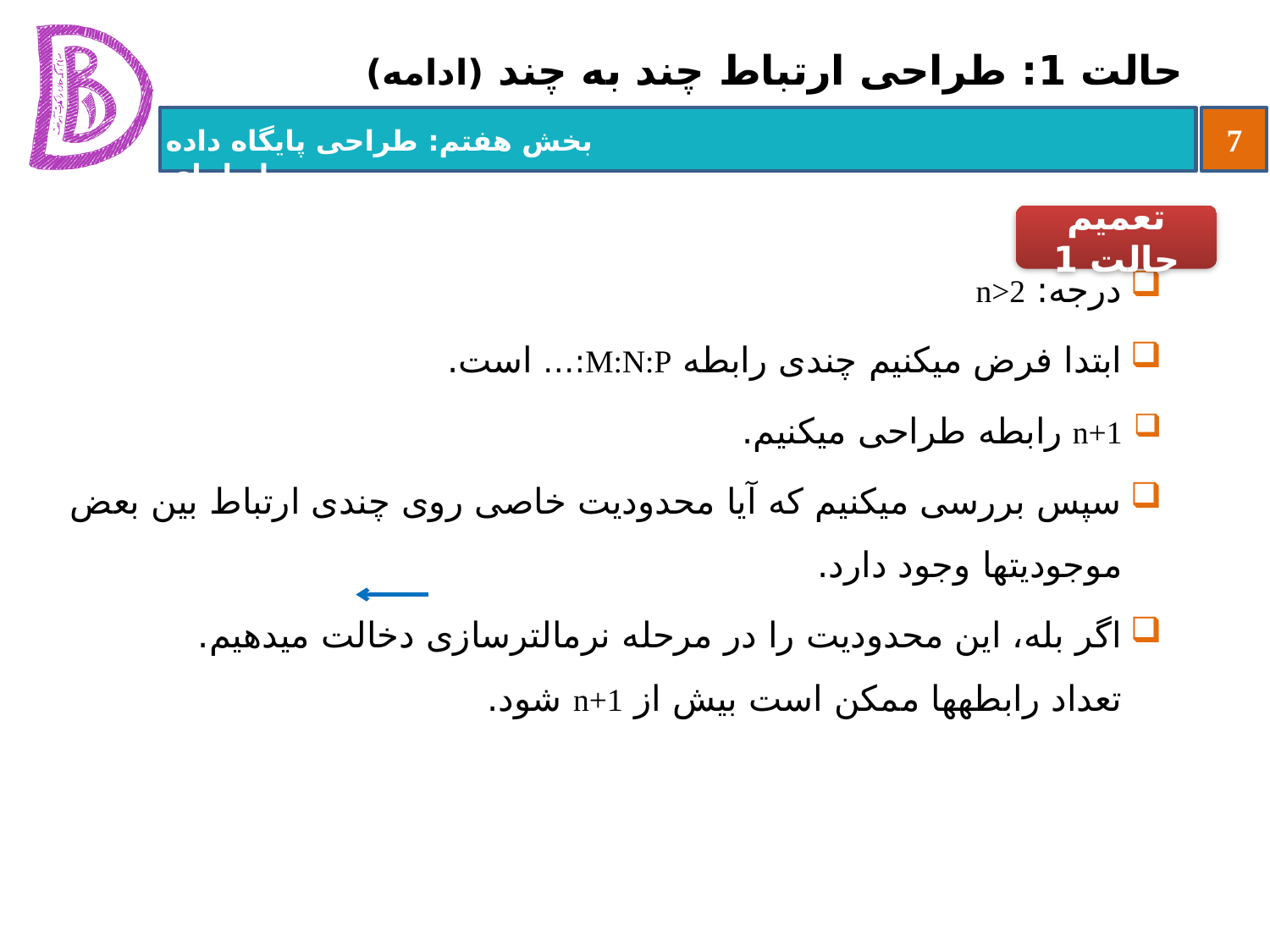

# حالت 1: طراحی ارتباط چند به چند (ادامه)

درجه: n>2
ابتدا فرض می‏کنیم چندی رابطه M:N:P:… است.
n+1 رابطه طراحی می‏کنیم.
سپس بررسی می‏کنیم که آیا محدودیت خاصی روی چندی ارتباط بین بعض موجودیت‏ها وجود دارد.
اگر بله، این محدودیت را در مرحله نرمالترسازی دخالت می‏دهیم.          تعداد رابطه‏ها ممکن است بیش از n+1 شود.

تعمیم حالت 1